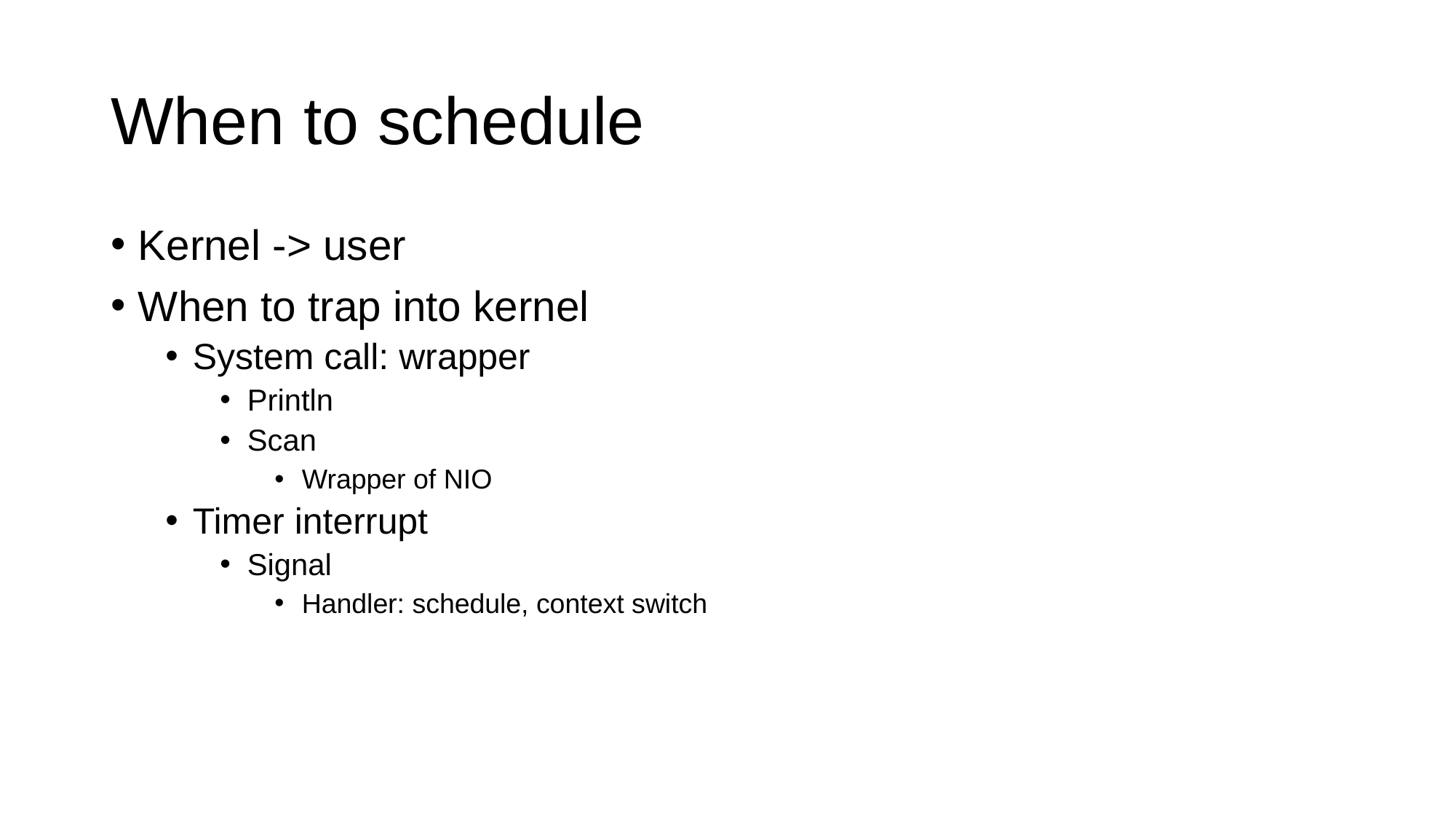

# When to schedule
Kernel -> user
When to trap into kernel
System call: wrapper
Println
Scan
Wrapper of NIO
Timer interrupt
Signal
Handler: schedule, context switch